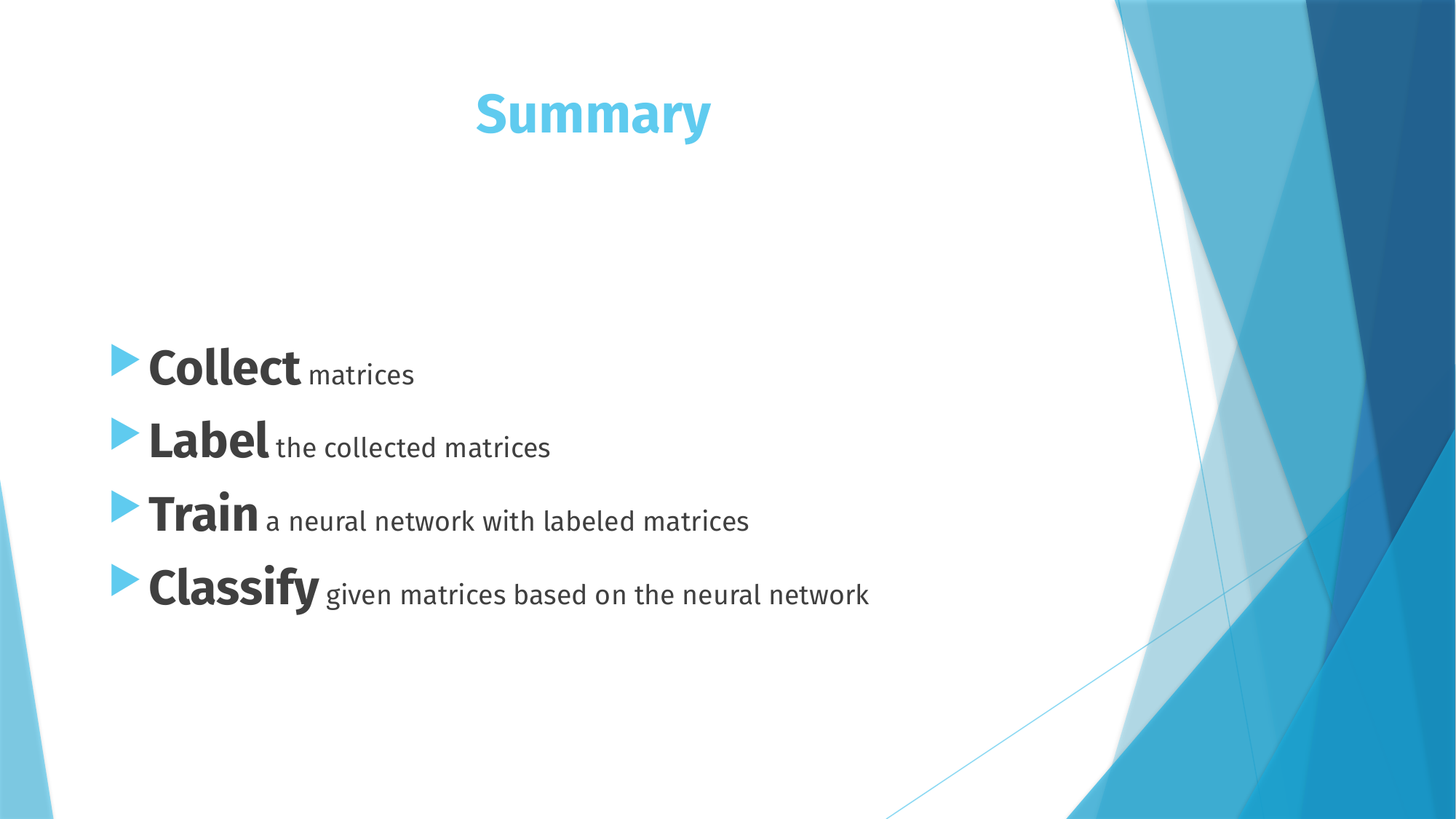

# Summary

Collect matrices
Label the collected matrices
Train a neural network with labeled matrices
Classify given matrices based on the neural network